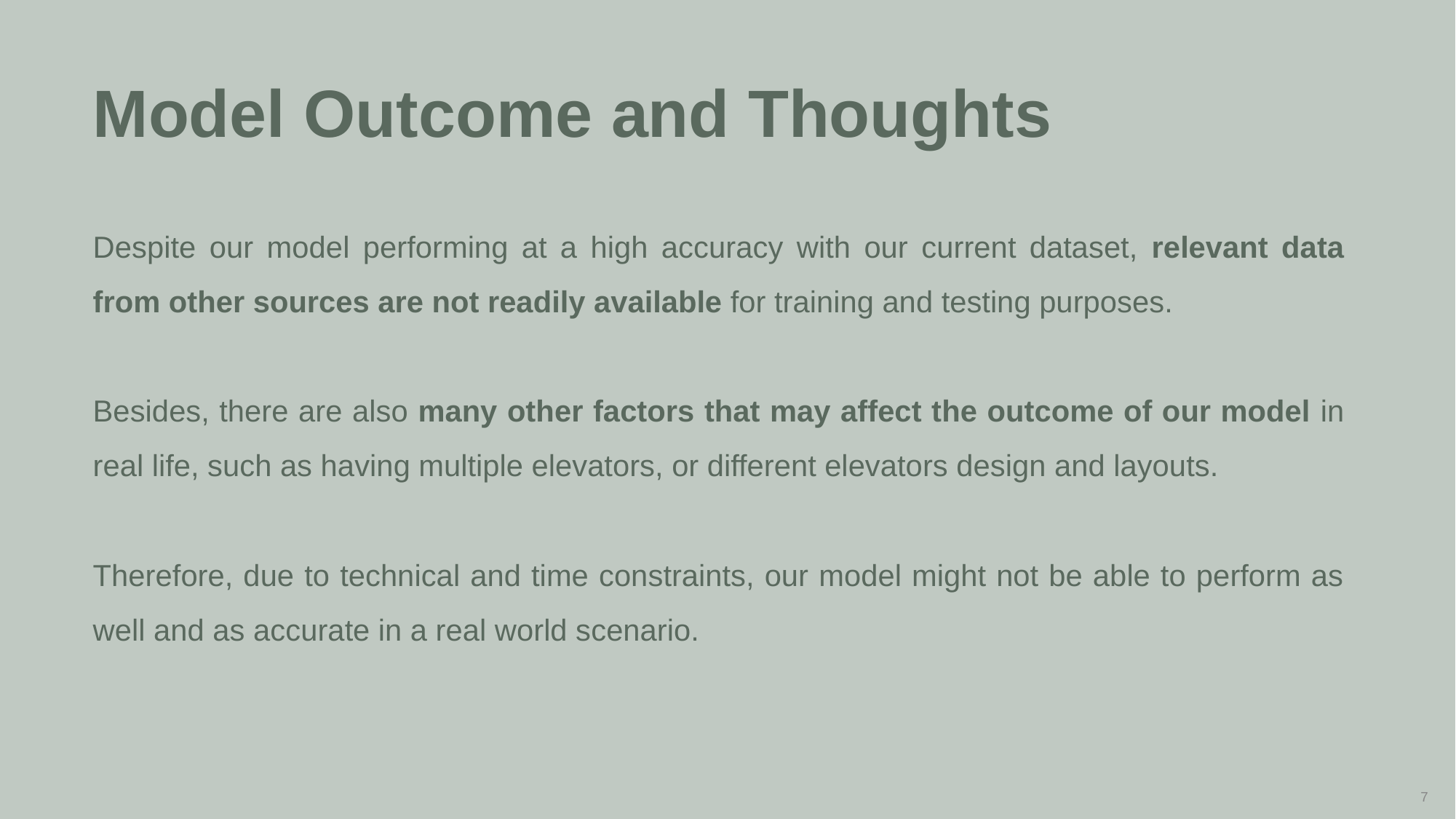

# Model Outcome and Thoughts
Despite our model performing at a high accuracy with our current dataset, relevant data from other sources are not readily available for training and testing purposes.

Besides, there are also many other factors that may affect the outcome of our model in real life, such as having multiple elevators, or different elevators design and layouts.

Therefore, due to technical and time constraints, our model might not be able to perform as well and as accurate in a real world scenario.

7